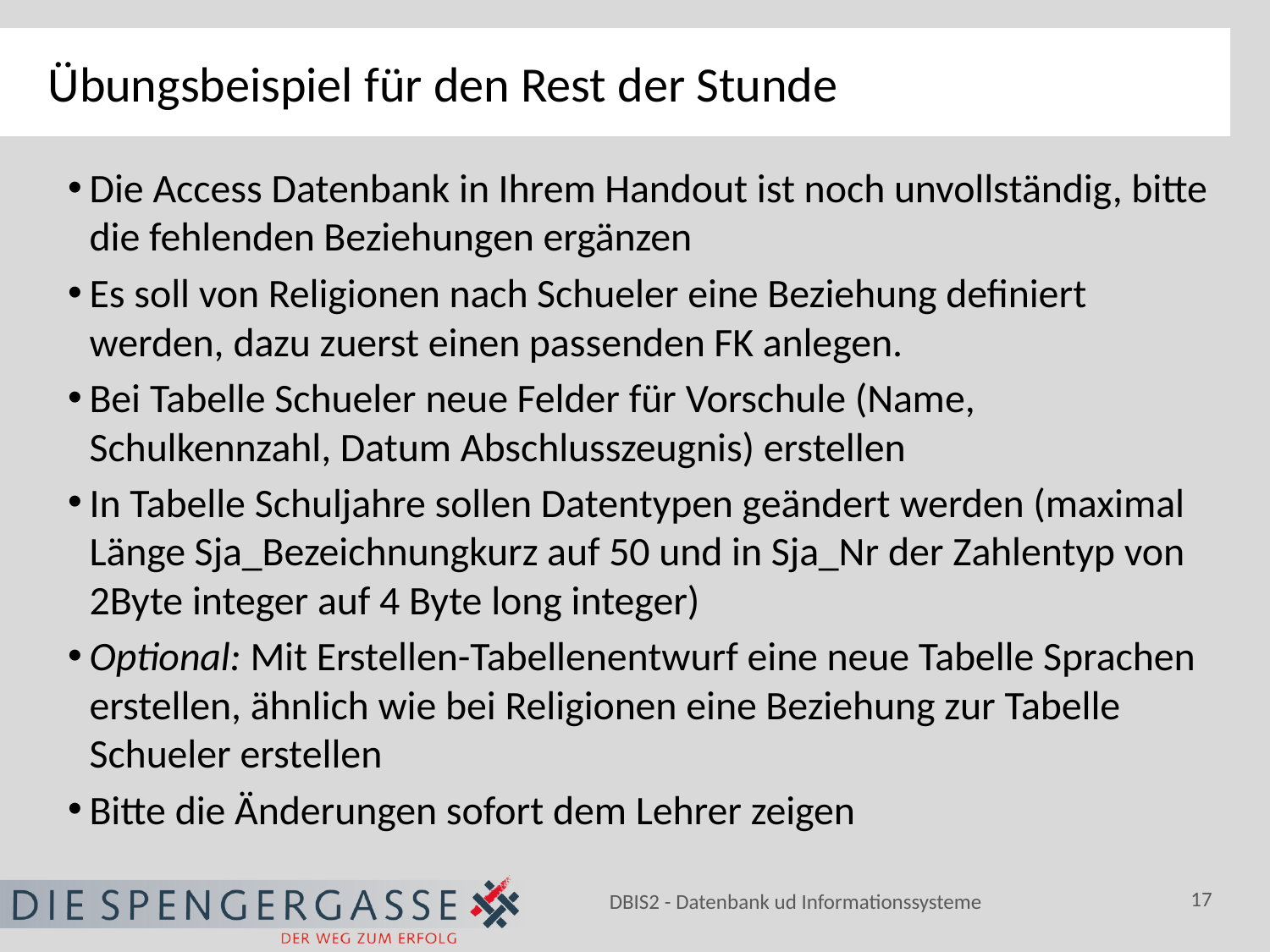

# Übungsbeispiel für den Rest der Stunde
Die Access Datenbank in Ihrem Handout ist noch unvollständig, bitte die fehlenden Beziehungen ergänzen
Es soll von Religionen nach Schueler eine Beziehung definiert werden, dazu zuerst einen passenden FK anlegen.
Bei Tabelle Schueler neue Felder für Vorschule (Name, Schulkennzahl, Datum Abschlusszeugnis) erstellen
In Tabelle Schuljahre sollen Datentypen geändert werden (maximal Länge Sja_Bezeichnungkurz auf 50 und in Sja_Nr der Zahlentyp von 2Byte integer auf 4 Byte long integer)
Optional: Mit Erstellen-Tabellenentwurf eine neue Tabelle Sprachen erstellen, ähnlich wie bei Religionen eine Beziehung zur Tabelle Schueler erstellen
Bitte die Änderungen sofort dem Lehrer zeigen

17
DBIS2 - Datenbank ud Informationssysteme